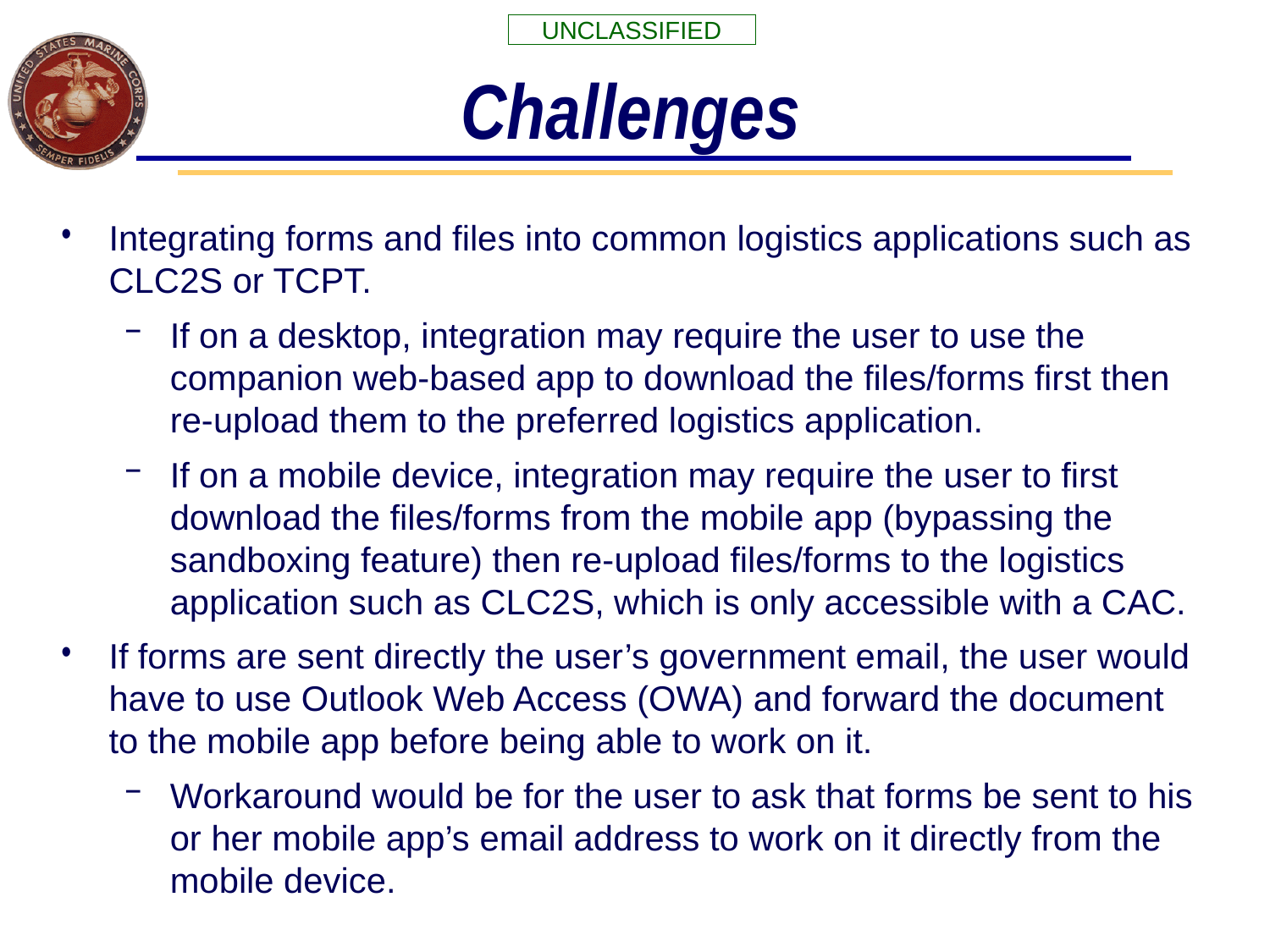

# Challenges
Integrating forms and files into common logistics applications such as CLC2S or TCPT.
If on a desktop, integration may require the user to use the companion web-based app to download the files/forms first then re-upload them to the preferred logistics application.
If on a mobile device, integration may require the user to first download the files/forms from the mobile app (bypassing the sandboxing feature) then re-upload files/forms to the logistics application such as CLC2S, which is only accessible with a CAC.
If forms are sent directly the user’s government email, the user would have to use Outlook Web Access (OWA) and forward the document to the mobile app before being able to work on it.
Workaround would be for the user to ask that forms be sent to his or her mobile app’s email address to work on it directly from the mobile device.